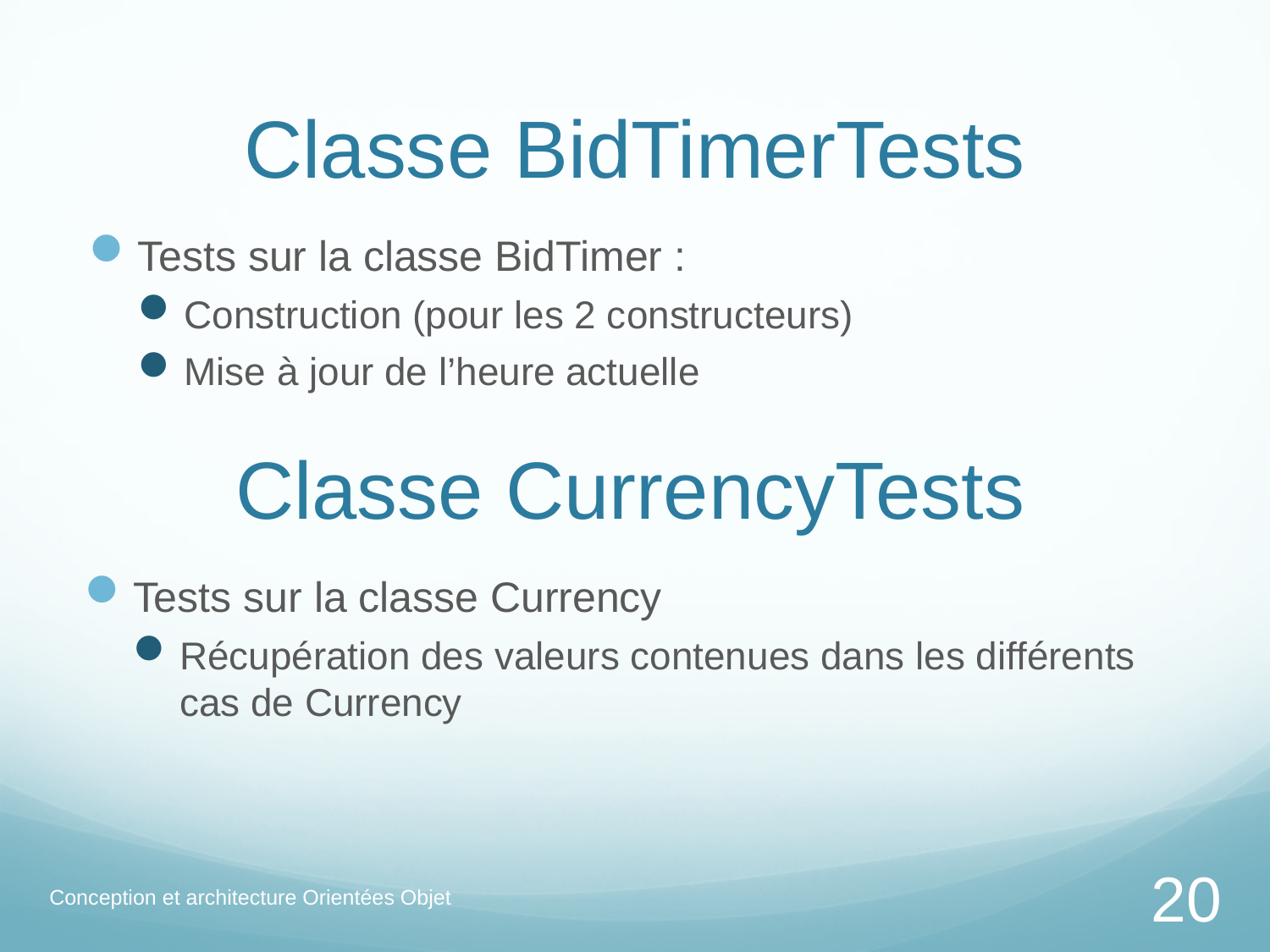

# Classe BidTimerTests
Tests sur la classe BidTimer :
Construction (pour les 2 constructeurs)
Mise à jour de l’heure actuelle

Classe CurrencyTests
Tests sur la classe Currency
Récupération des valeurs contenues dans les différents cas de Currency

Conception et architecture Orientées Objet
20